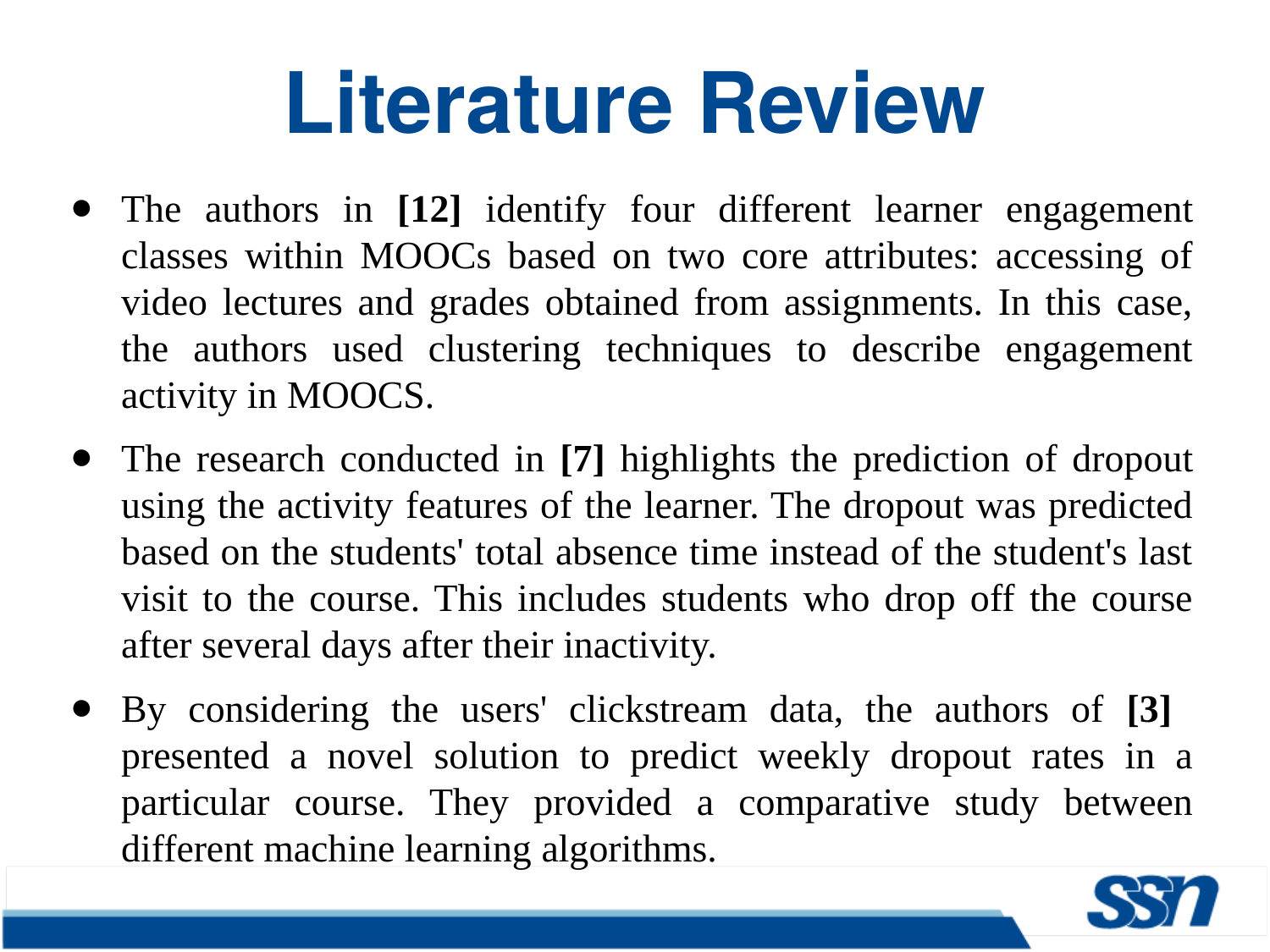

Literature Review
The authors in [12] identify four different learner engagement classes within MOOCs based on two core attributes: accessing of video lectures and grades obtained from assignments. In this case, the authors used clustering techniques to describe engagement activity in MOOCS.
The research conducted in [7] highlights the prediction of dropout using the activity features of the learner. The dropout was predicted based on the students' total absence time instead of the student's last visit to the course. This includes students who drop off the course after several days after their inactivity.
By considering the users' clickstream data, the authors of [3]  presented a novel solution to predict weekly dropout rates in a particular course. They provided a comparative study between different machine learning algorithms.